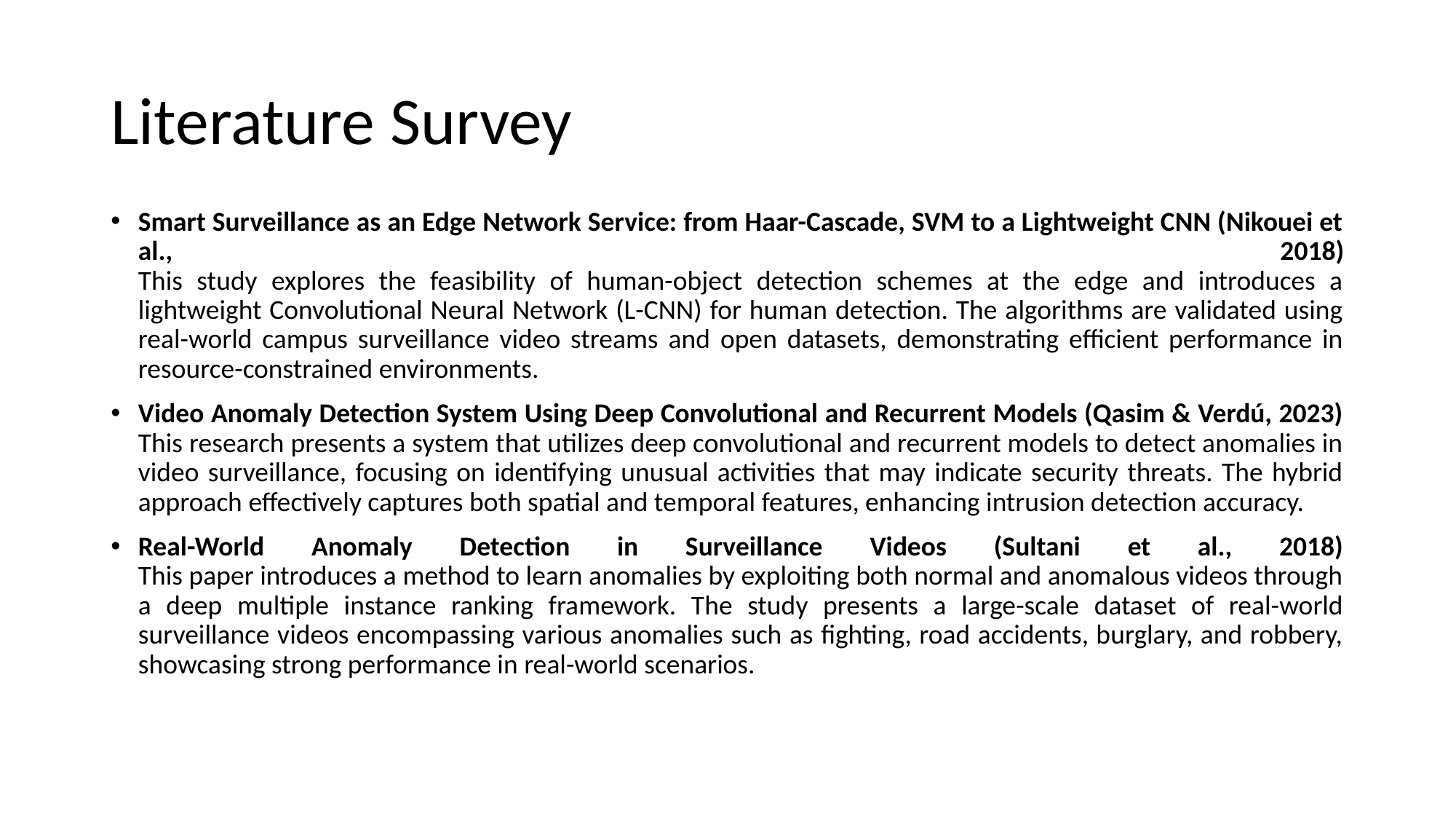

# Literature Survey
Smart Surveillance as an Edge Network Service: from Haar-Cascade, SVM to a Lightweight CNN (Nikouei et al., 2018)
This study explores the feasibility of human-object detection schemes at the edge and introduces a lightweight Convolutional Neural Network (L-CNN) for human detection. The algorithms are validated using real-world campus surveillance video streams and open datasets, demonstrating efficient performance in resource-constrained environments.
Video Anomaly Detection System Using Deep Convolutional and Recurrent Models (Qasim & Verdú, 2023)
This research presents a system that utilizes deep convolutional and recurrent models to detect anomalies in video surveillance, focusing on identifying unusual activities that may indicate security threats. The hybrid approach effectively captures both spatial and temporal features, enhancing intrusion detection accuracy.
Real-World Anomaly Detection in Surveillance Videos (Sultani et al., 2018)
This paper introduces a method to learn anomalies by exploiting both normal and anomalous videos through a deep multiple instance ranking framework. The study presents a large-scale dataset of real-world surveillance videos encompassing various anomalies such as fighting, road accidents, burglary, and robbery, showcasing strong performance in real-world scenarios.